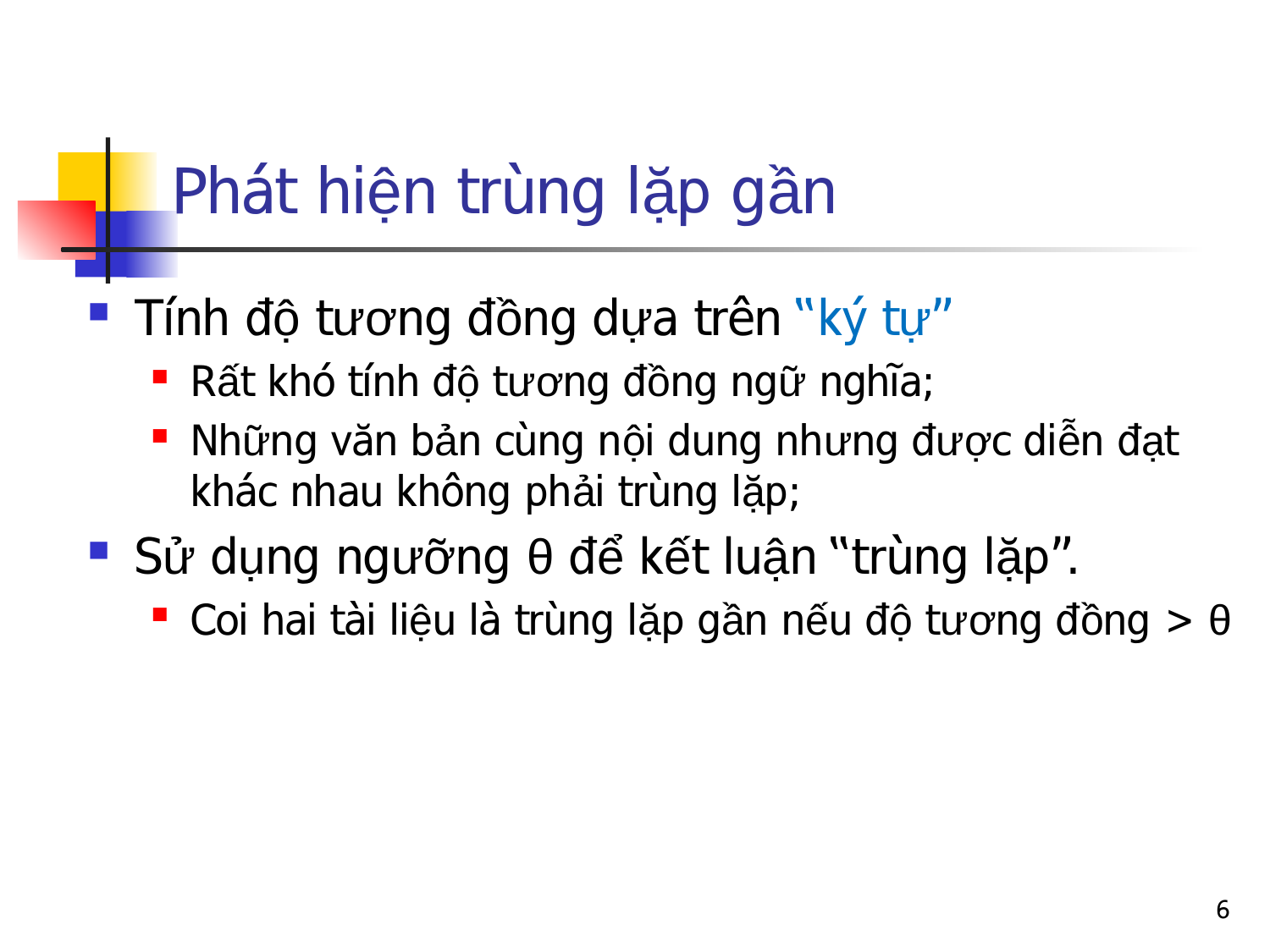

# Phát hiện trùng lặp gần
Tính độ tương đồng dựa trên “ký tự”
Rất khó tính độ tương đồng ngữ nghĩa;
Những văn bản cùng nội dung nhưng được diễn đạt khác nhau không phải trùng lặp;
Sử dụng ngưỡng θ để kết luận “trùng lặp”.
Coi hai tài liệu là trùng lặp gần nếu độ tương đồng > θ
6